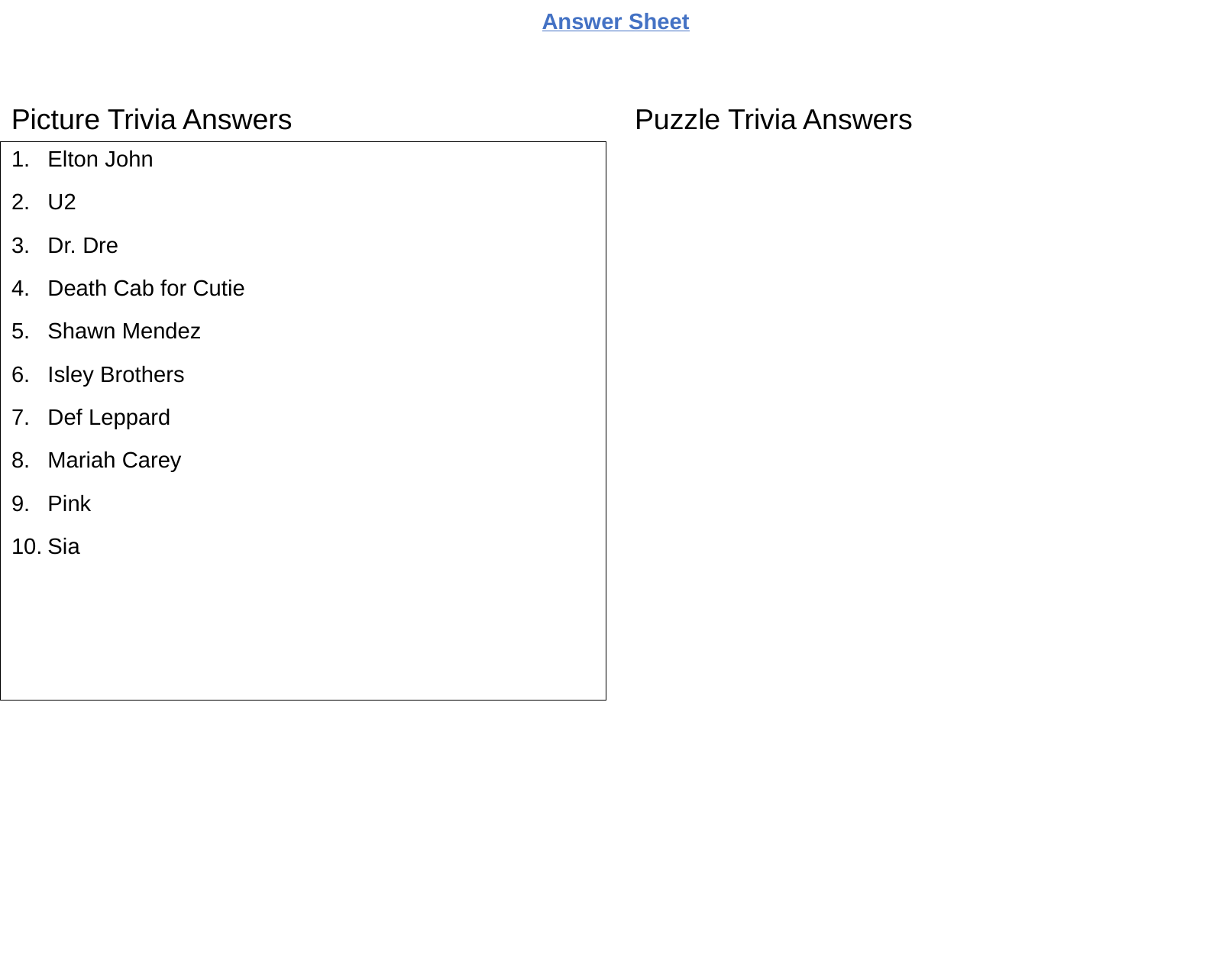

Elton John
U2
Dr. Dre
Death Cab for Cutie
Shawn Mendez
Isley Brothers
Def Leppard
Mariah Carey
Pink
Sia